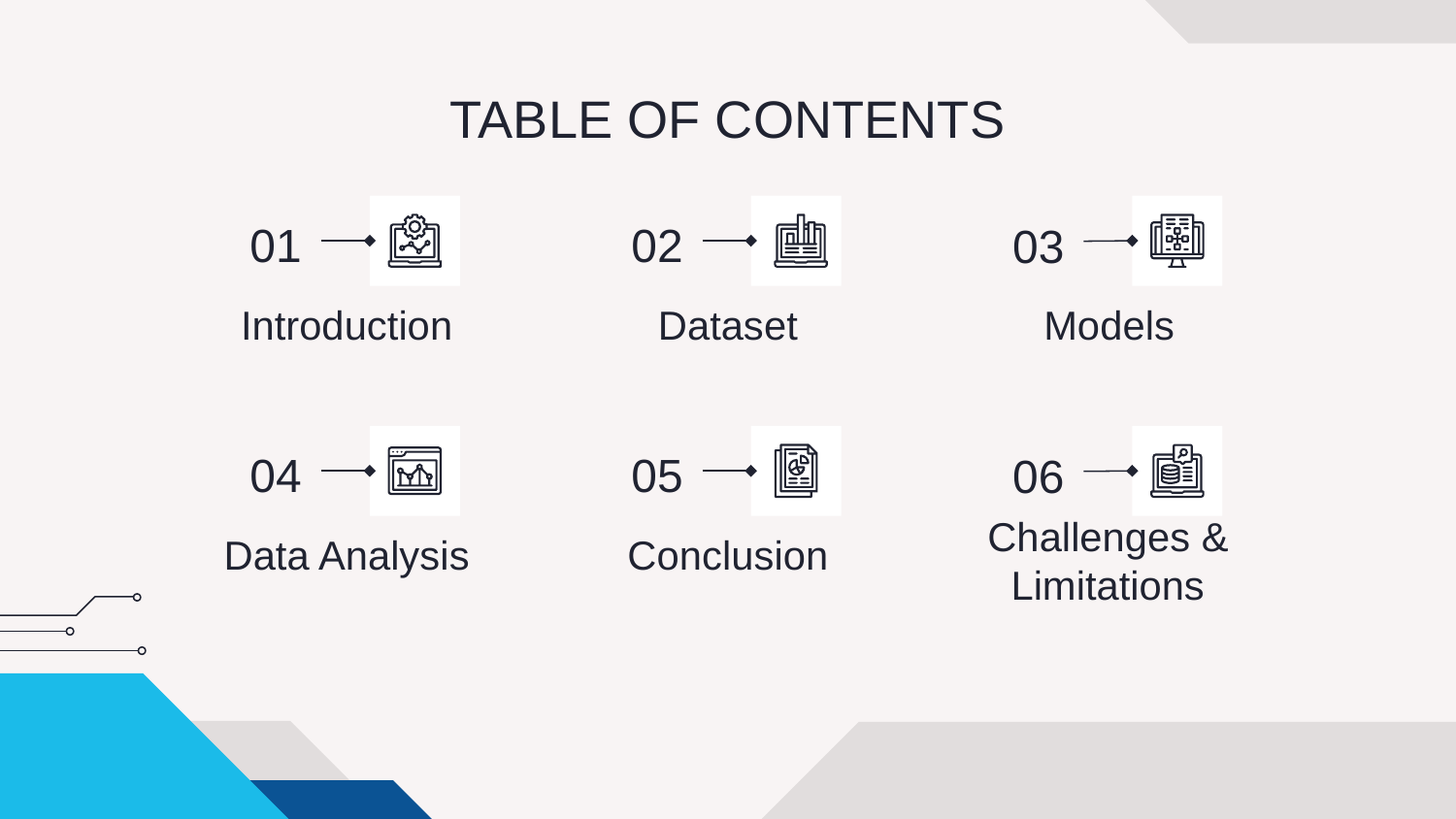

# TABLE OF CONTENTS

01
02
03

Introduction
Dataset
Models

05
04
06

Data Analysis
Conclusion
Challenges & Limitations